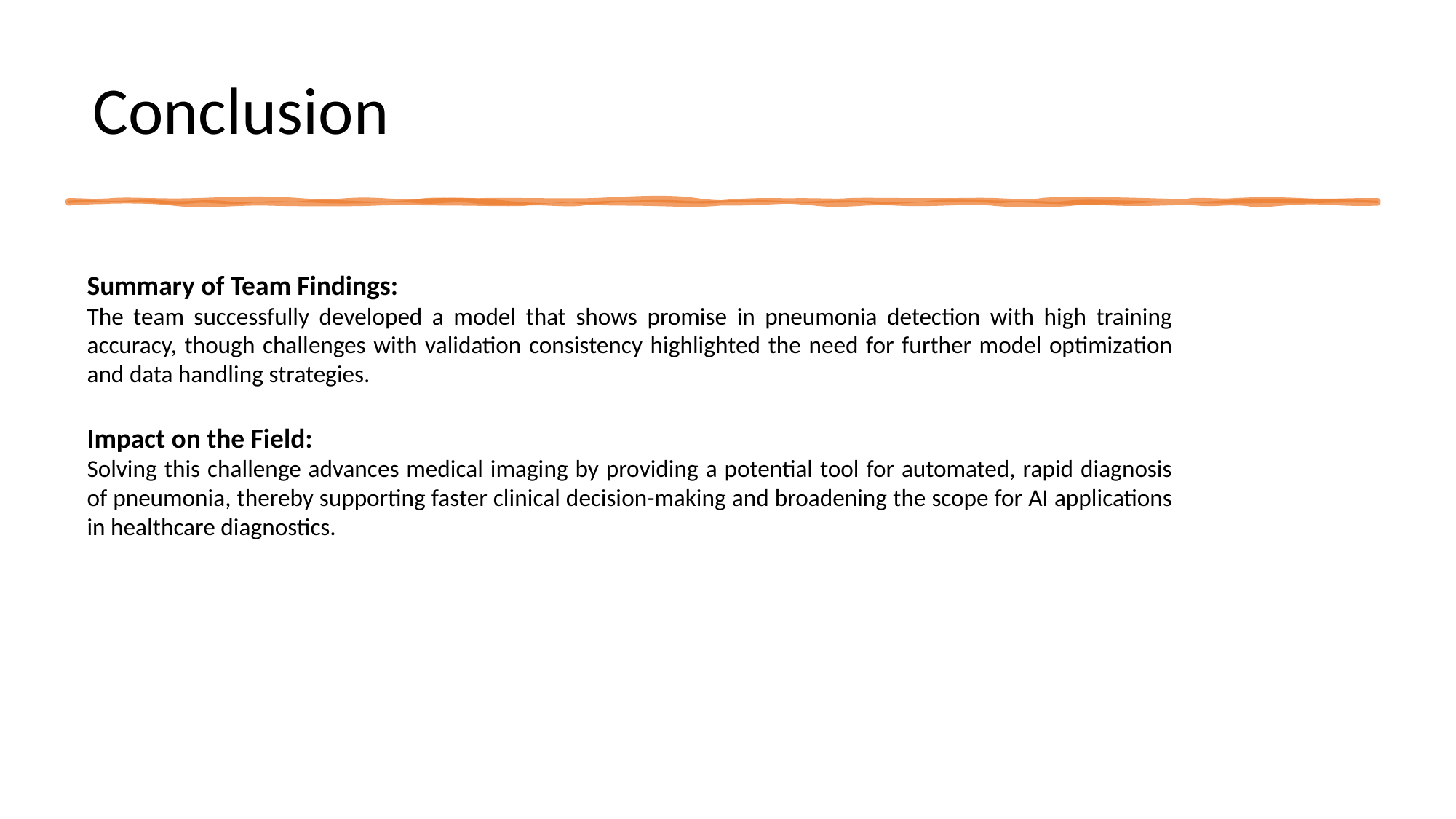

# Conclusion

Summary of Team Findings:
The team successfully developed a model that shows promise in pneumonia detection with high training accuracy, though challenges with validation consistency highlighted the need for further model optimization and data handling strategies.

Impact on the Field:
Solving this challenge advances medical imaging by providing a potential tool for automated, rapid diagnosis of pneumonia, thereby supporting faster clinical decision-making and broadening the scope for AI applications in healthcare diagnostics.